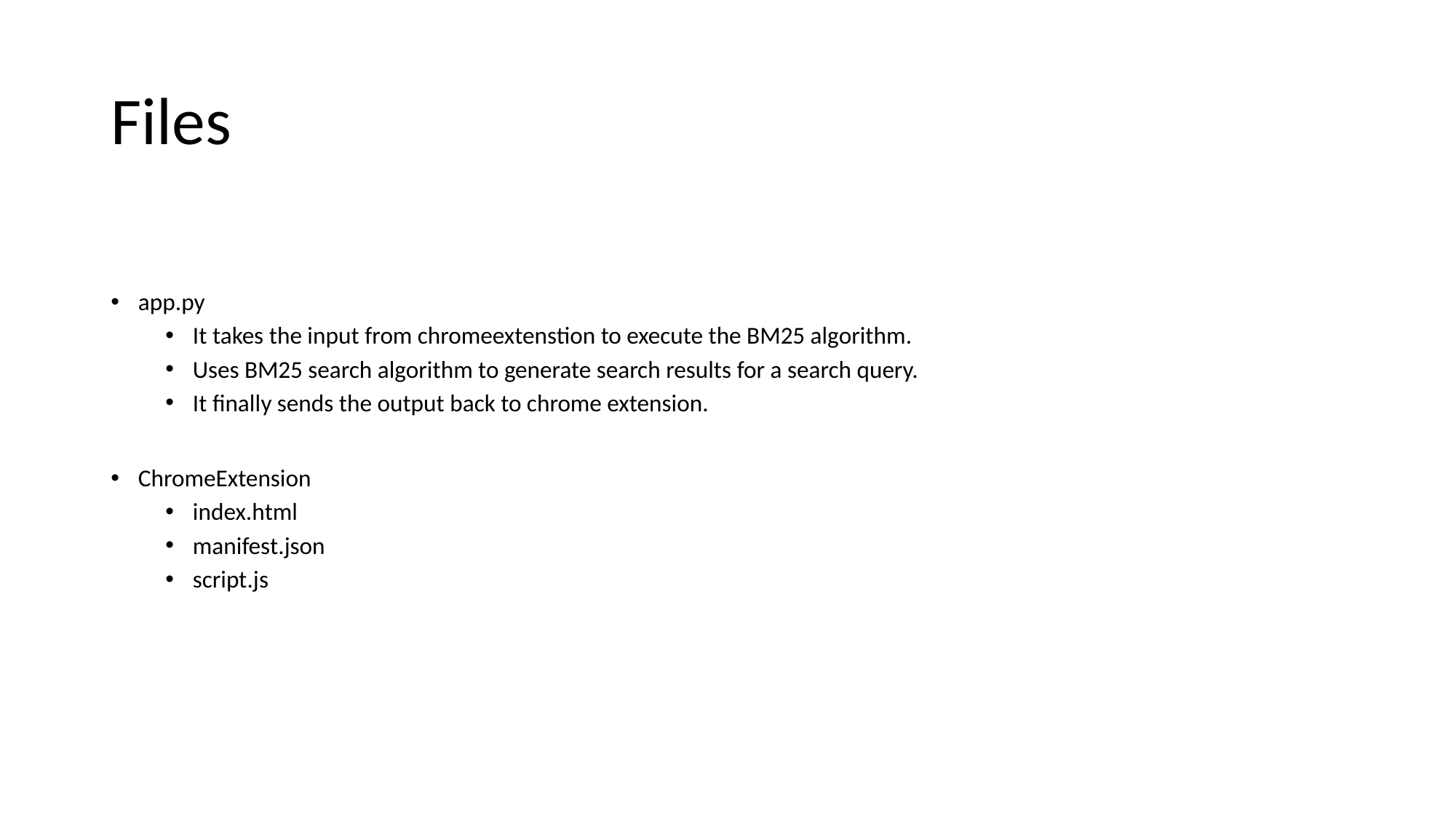

# Files

app.py
It takes the input from chromeextenstion to execute the BM25 algorithm.
Uses BM25 search algorithm to generate search results for a search query.
It finally sends the output back to chrome extension.

ChromeExtension
index.html
manifest.json
script.js